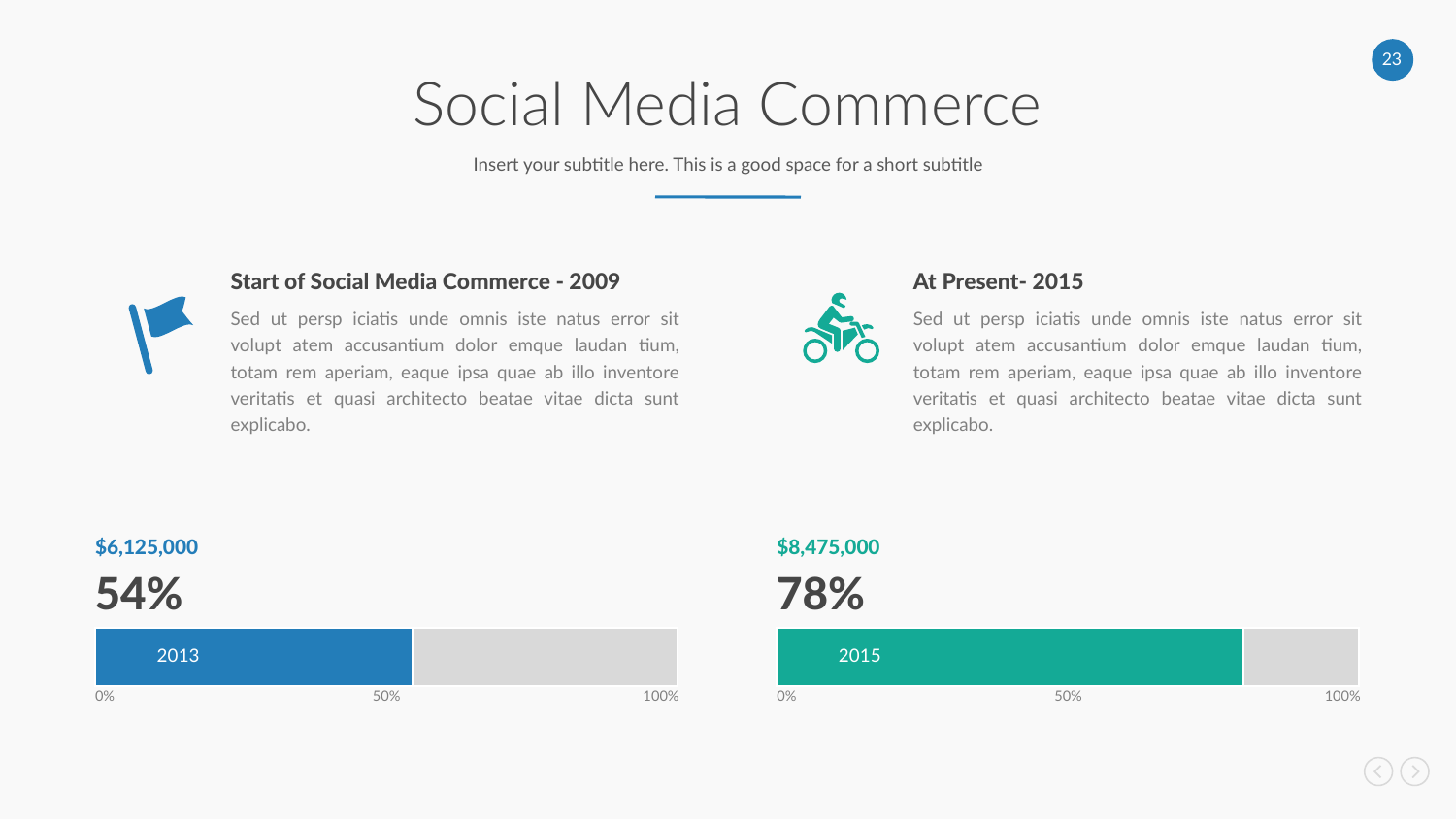

Social Media Commerce
Insert your subtitle here. This is a good space for a short subtitle
Start of Social Media Commerce - 2009
Sed ut persp iciatis unde omnis iste natus error sit volupt atem accusantium dolor emque laudan tium, totam rem aperiam, eaque ipsa quae ab illo inventore veritatis et quasi architecto beatae vitae dicta sunt explicabo.
At Present- 2015
Sed ut persp iciatis unde omnis iste natus error sit volupt atem accusantium dolor emque laudan tium, totam rem aperiam, eaque ipsa quae ab illo inventore veritatis et quasi architecto beatae vitae dicta sunt explicabo.

$6,125,000
54%

2013
0%
50%
100%
$8,475,000
78%

2015
0%
50%
100%